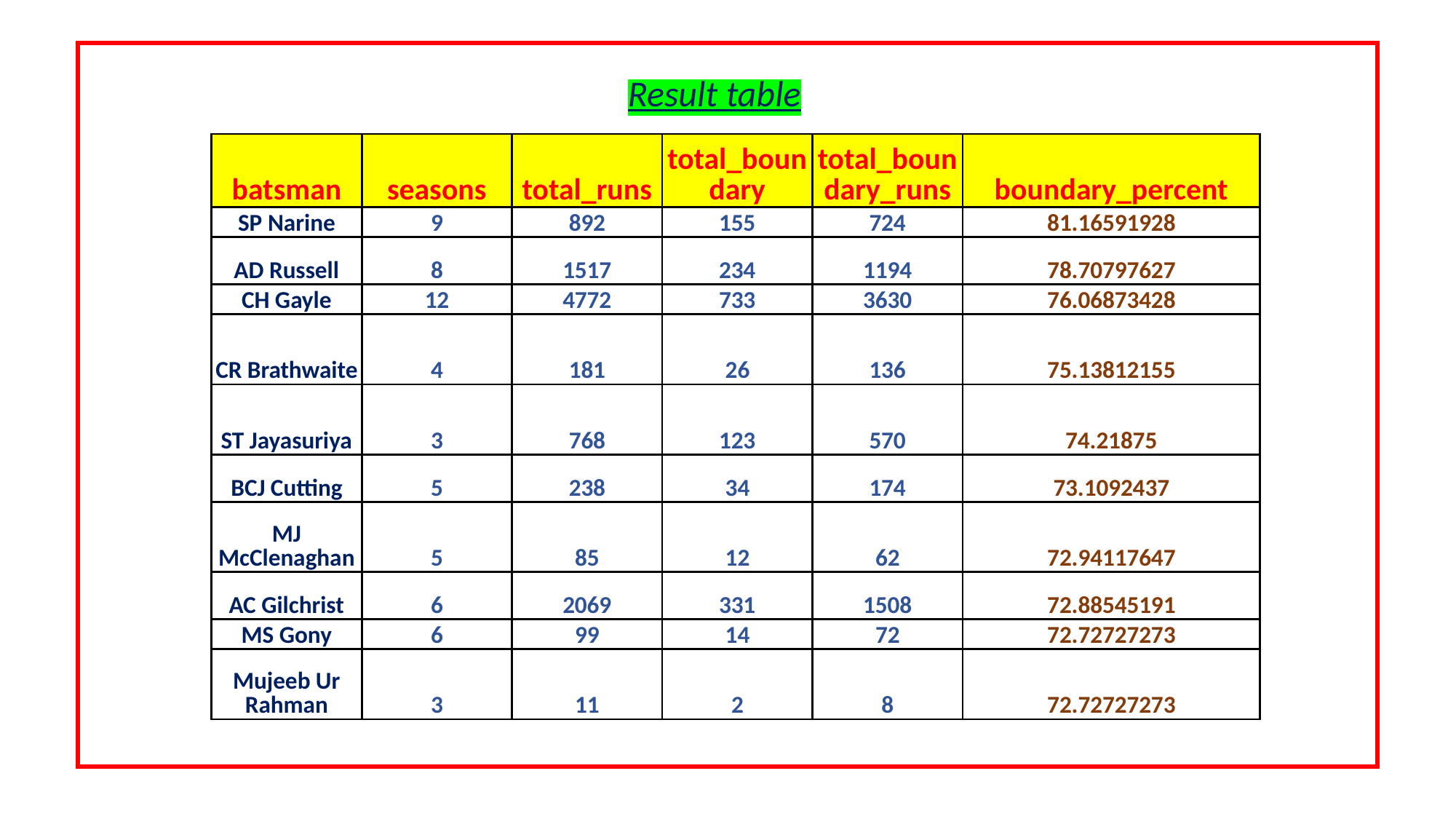

# Result table
| batsman | seasons | total\_runs | total\_boundary | total\_boundary\_runs | boundary\_percent |
| --- | --- | --- | --- | --- | --- |
| SP Narine | 9 | 892 | 155 | 724 | 81.16591928 |
| AD Russell | 8 | 1517 | 234 | 1194 | 78.70797627 |
| CH Gayle | 12 | 4772 | 733 | 3630 | 76.06873428 |
| CR Brathwaite | 4 | 181 | 26 | 136 | 75.13812155 |
| ST Jayasuriya | 3 | 768 | 123 | 570 | 74.21875 |
| BCJ Cutting | 5 | 238 | 34 | 174 | 73.1092437 |
| MJ McClenaghan | 5 | 85 | 12 | 62 | 72.94117647 |
| AC Gilchrist | 6 | 2069 | 331 | 1508 | 72.88545191 |
| MS Gony | 6 | 99 | 14 | 72 | 72.72727273 |
| Mujeeb Ur Rahman | 3 | 11 | 2 | 8 | 72.72727273 |